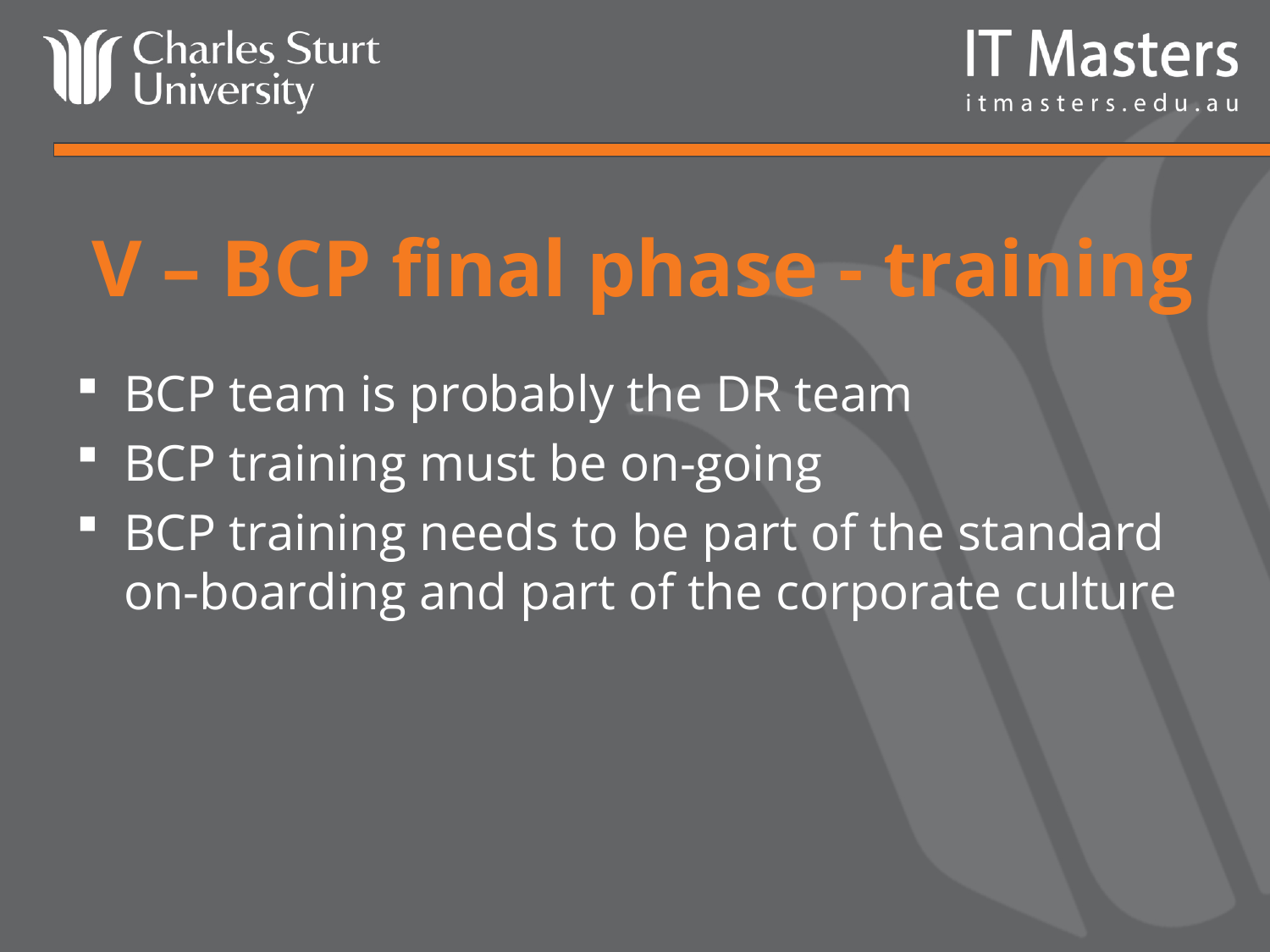

# V – BCP final phase - training
BCP team is probably the DR team
BCP training must be on-going
BCP training needs to be part of the standard on-boarding and part of the corporate culture